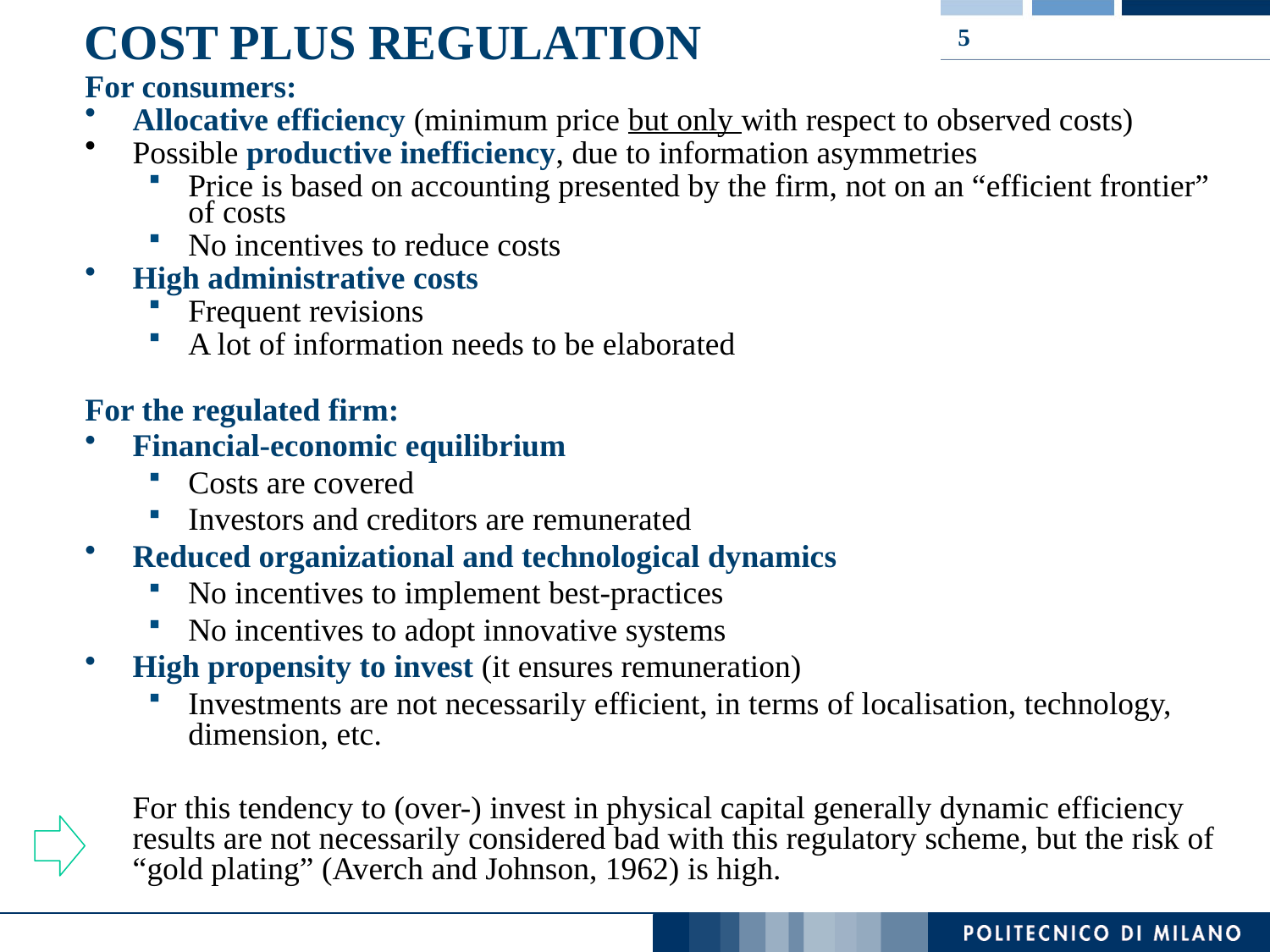

# Cost Plus Regulation
5
For consumers:
Allocative efficiency (minimum price but only with respect to observed costs)
Possible productive inefficiency, due to information asymmetries
Price is based on accounting presented by the firm, not on an “efficient frontier” of costs
No incentives to reduce costs
High administrative costs
Frequent revisions
A lot of information needs to be elaborated

For the regulated firm:
Financial-economic equilibrium
Costs are covered
Investors and creditors are remunerated
Reduced organizational and technological dynamics
No incentives to implement best-practices
No incentives to adopt innovative systems
High propensity to invest (it ensures remuneration)
Investments are not necessarily efficient, in terms of localisation, technology, dimension, etc.

	For this tendency to (over-) invest in physical capital generally dynamic efficiency results are not necessarily considered bad with this regulatory scheme, but the risk of “gold plating” (Averch and Johnson, 1962) is high.